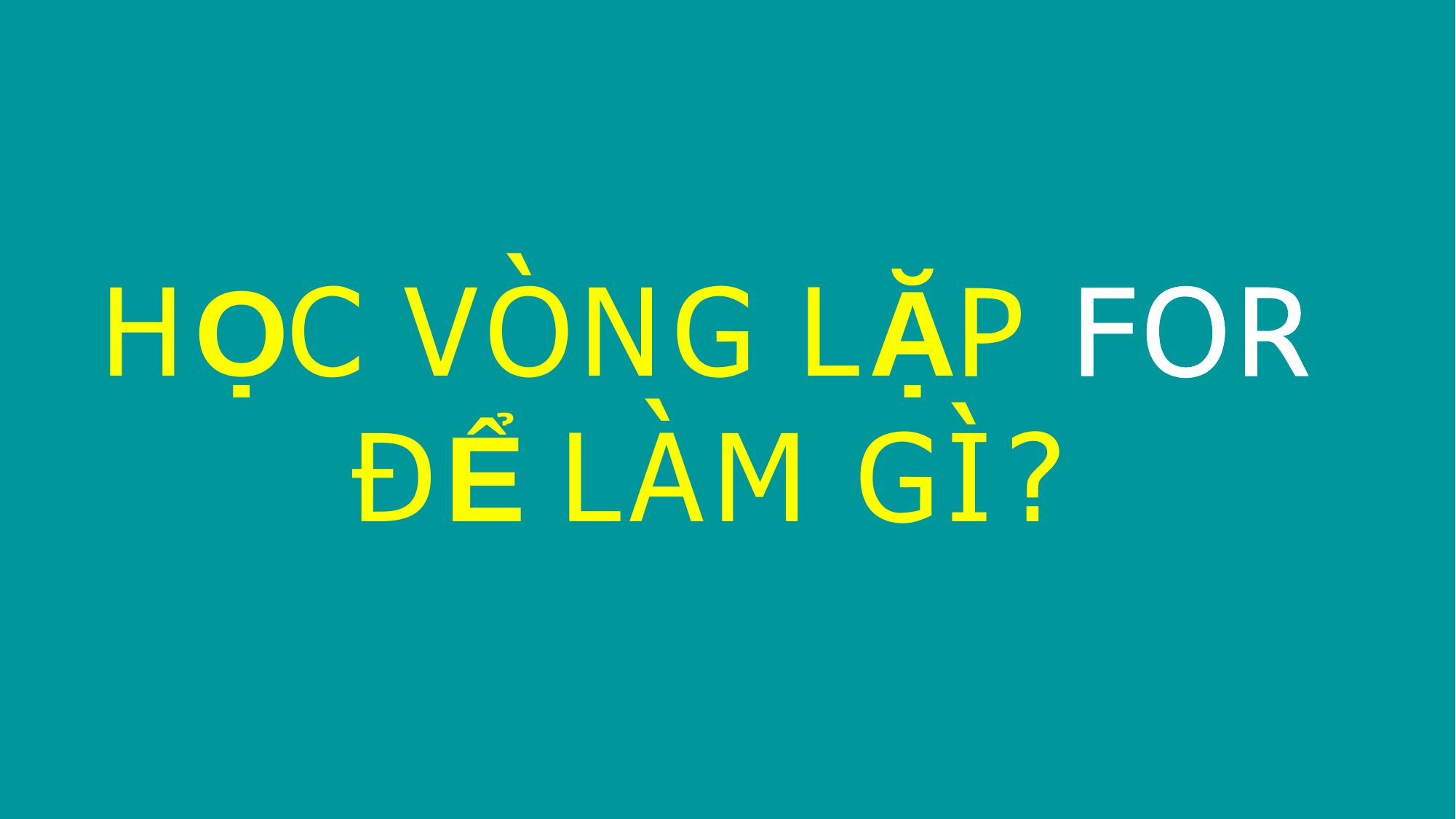

HỌC VÒNG LẶP FOR ĐỂ LÀM GÌ?